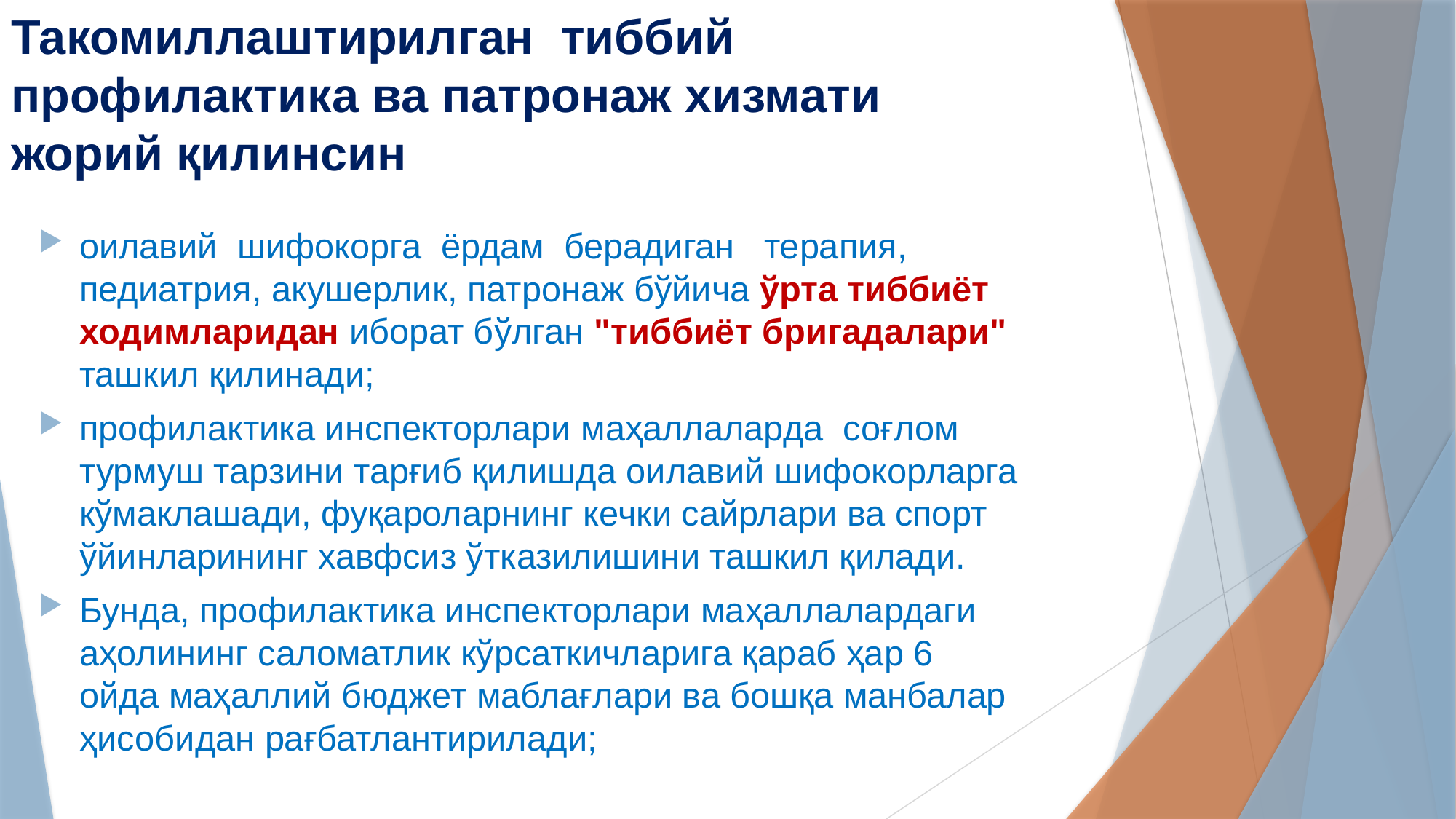

# Такомиллаштирилган  тиббий профилактика ва патронаж хизмати жорий қилинсин
оилавий  шифокорга  ёрдам  берадиган   терапия,   педиатрия, акушерлик, патронаж бўйича ўрта тиббиёт ходимларидан иборат бўлган "тиббиёт бригадалари" ташкил қилинади;
профилактика инспекторлари маҳаллаларда  соғлом  турмуш тарзини тарғиб қилишда оилавий шифокорларга кўмаклашади, фуқароларнинг кечки сайрлари ва спорт ўйинларининг хавфсиз ўтказилишини ташкил қилади.
Бунда, профилактика инспекторлари маҳаллалардаги аҳолининг саломатлик кўрсаткичларига қараб ҳар 6 ойда маҳаллий бюджет маблағлари ва бошқа манбалар ҳисобидан рағбатлантирилади;